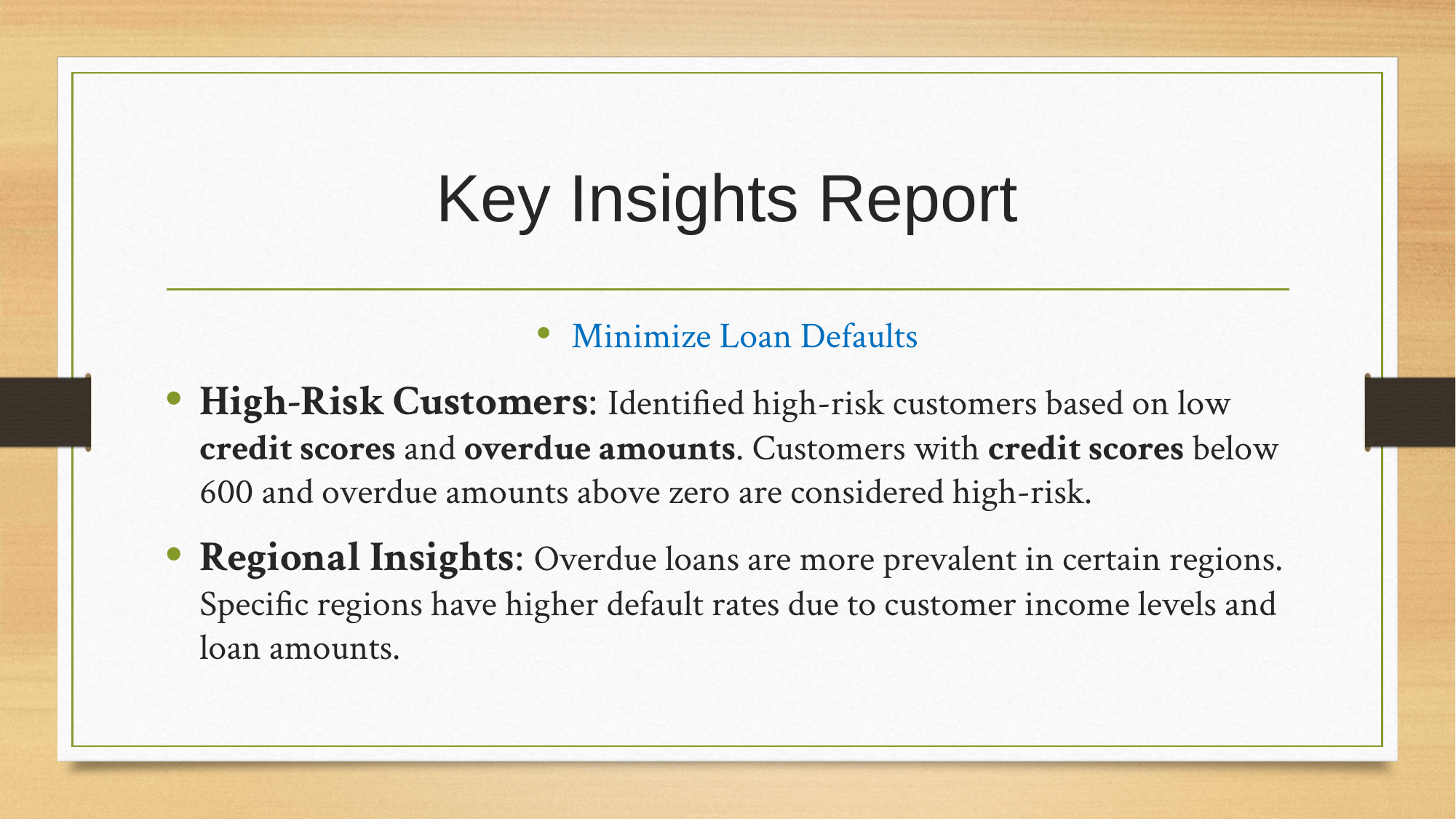

# Key Insights Report
Minimize Loan Defaults
High-Risk Customers: Identified high-risk customers based on low credit scores and overdue amounts. Customers with credit scores below 600 and overdue amounts above zero are considered high-risk.
Regional Insights: Overdue loans are more prevalent in certain regions. Specific regions have higher default rates due to customer income levels and loan amounts.